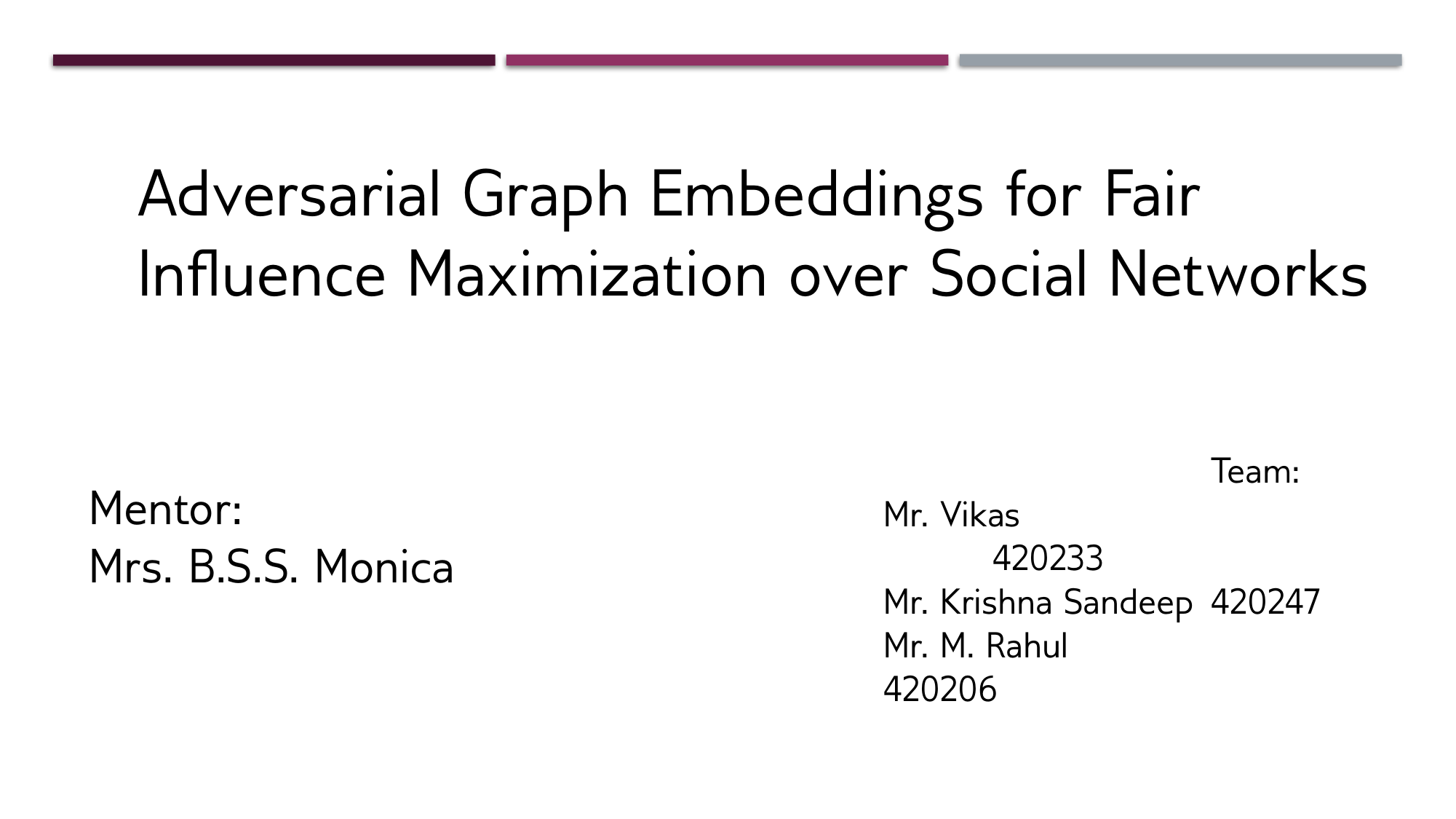

Adversarial Graph Embeddings for Fair Influence Maximization over Social Networks
			Team:
Mr. Vikas				420233
Mr. Krishna Sandeep	420247
Mr. M. Rahul 			420206
Mentor:
Mrs. B.S.S. Monica